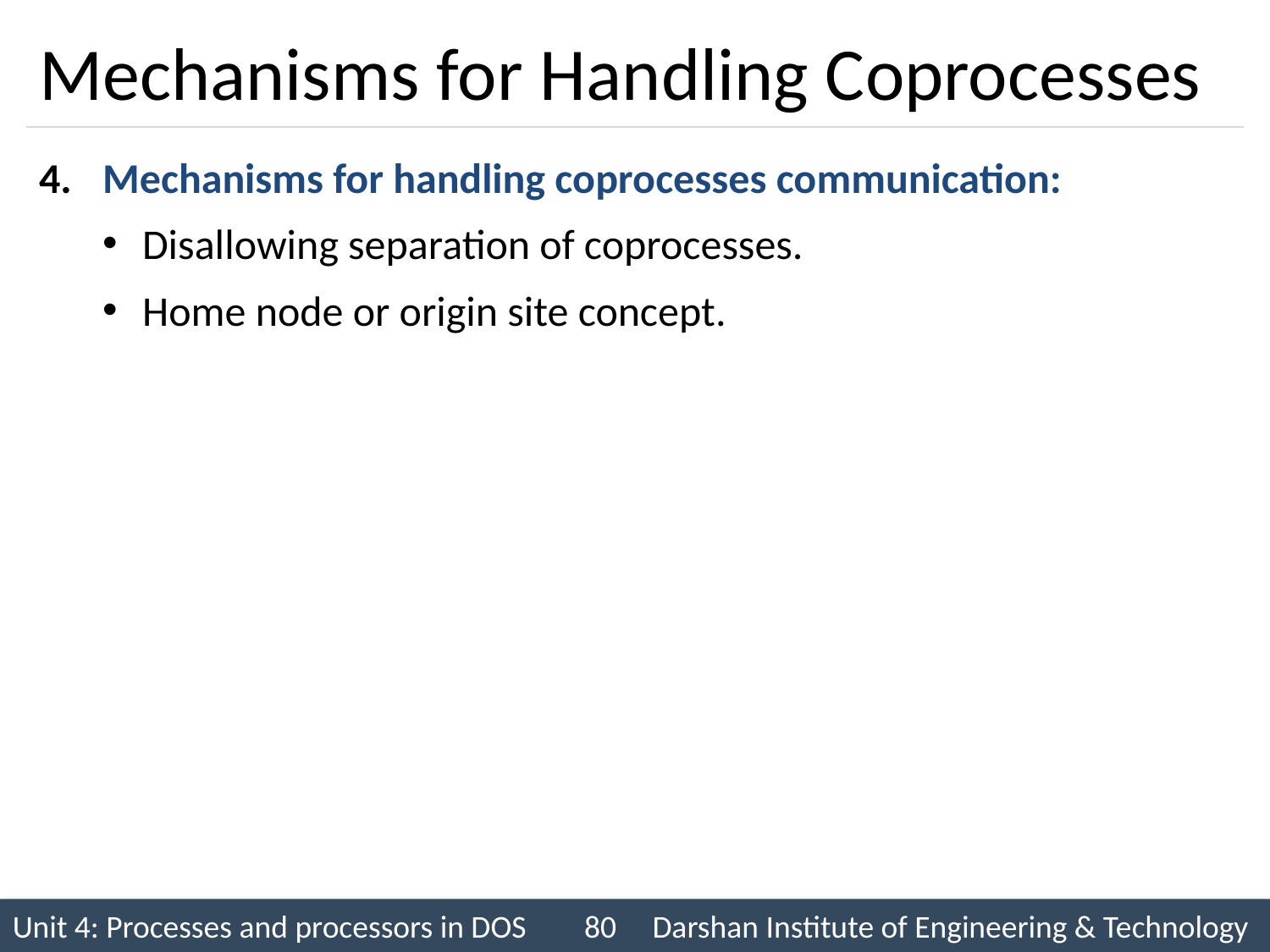

# Mechanisms for Handling Coprocesses
Mechanisms for handling coprocesses communication:
Disallowing separation of coprocesses.
Home node or origin site concept.